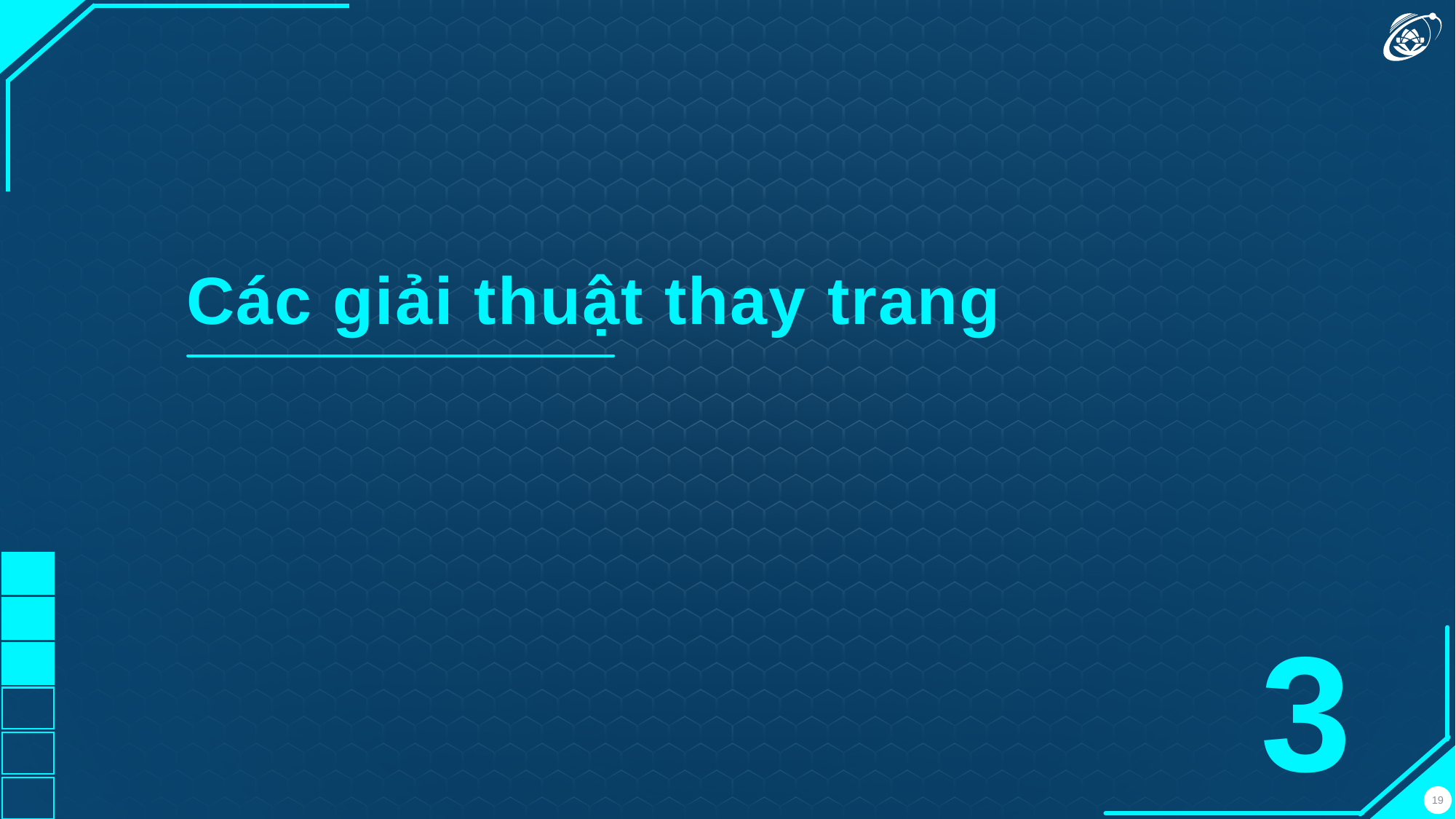

Các giải thuật thay trang

3
19